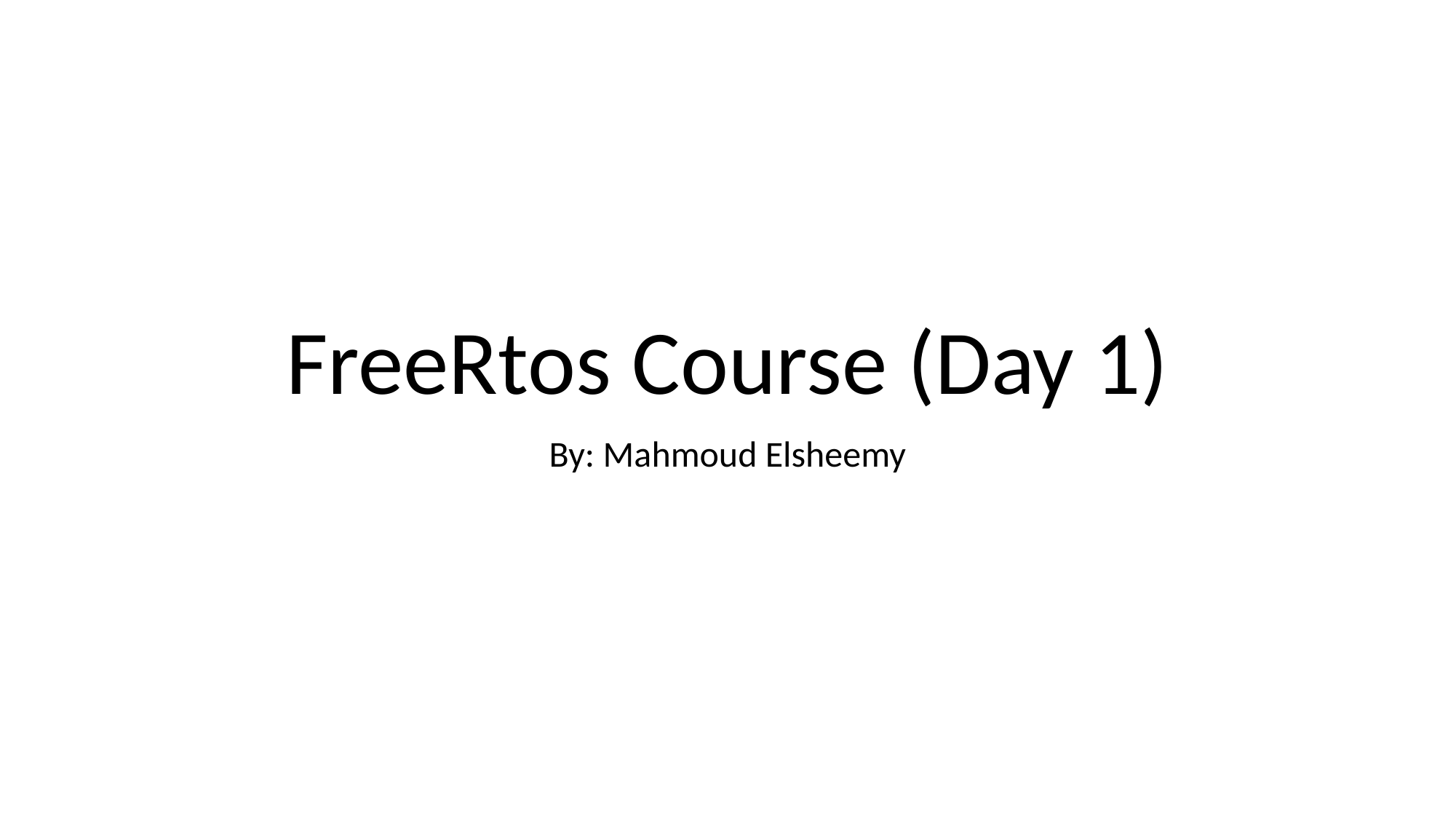

# FreeRtos Course (Day 1)
By: Mahmoud Elsheemy